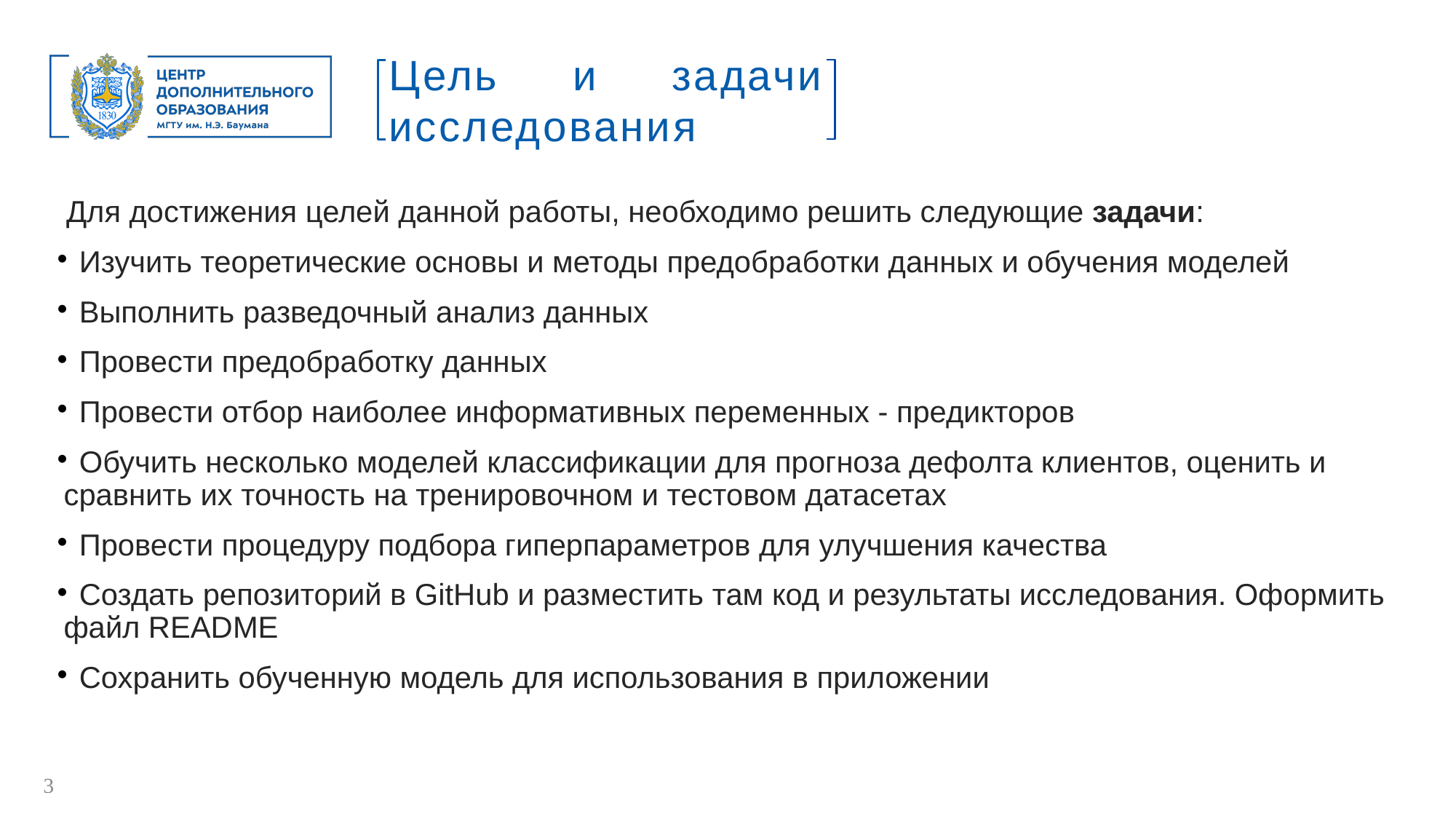

Цель и задачи исследования

Для достижения целей данной работы, необходимо решить следующие задачи:
 Изучить теоретические основы и методы предобработки данных и обучения моделей
 Выполнить разведочный анализ данных
 Провести предобработку данных
 Провести отбор наиболее информативных переменных - предикторов
 Обучить несколько моделей классификации для прогноза дефолта клиентов, оценить и сравнить их точность на тренировочном и тестовом датасетах
 Провести процедуру подбора гиперпараметров для улучшения качества
 Создать репозиторий в GitHub и разместить там код и результаты исследования. Оформить файл README
 Сохранить обученную модель для использования в приложении
3